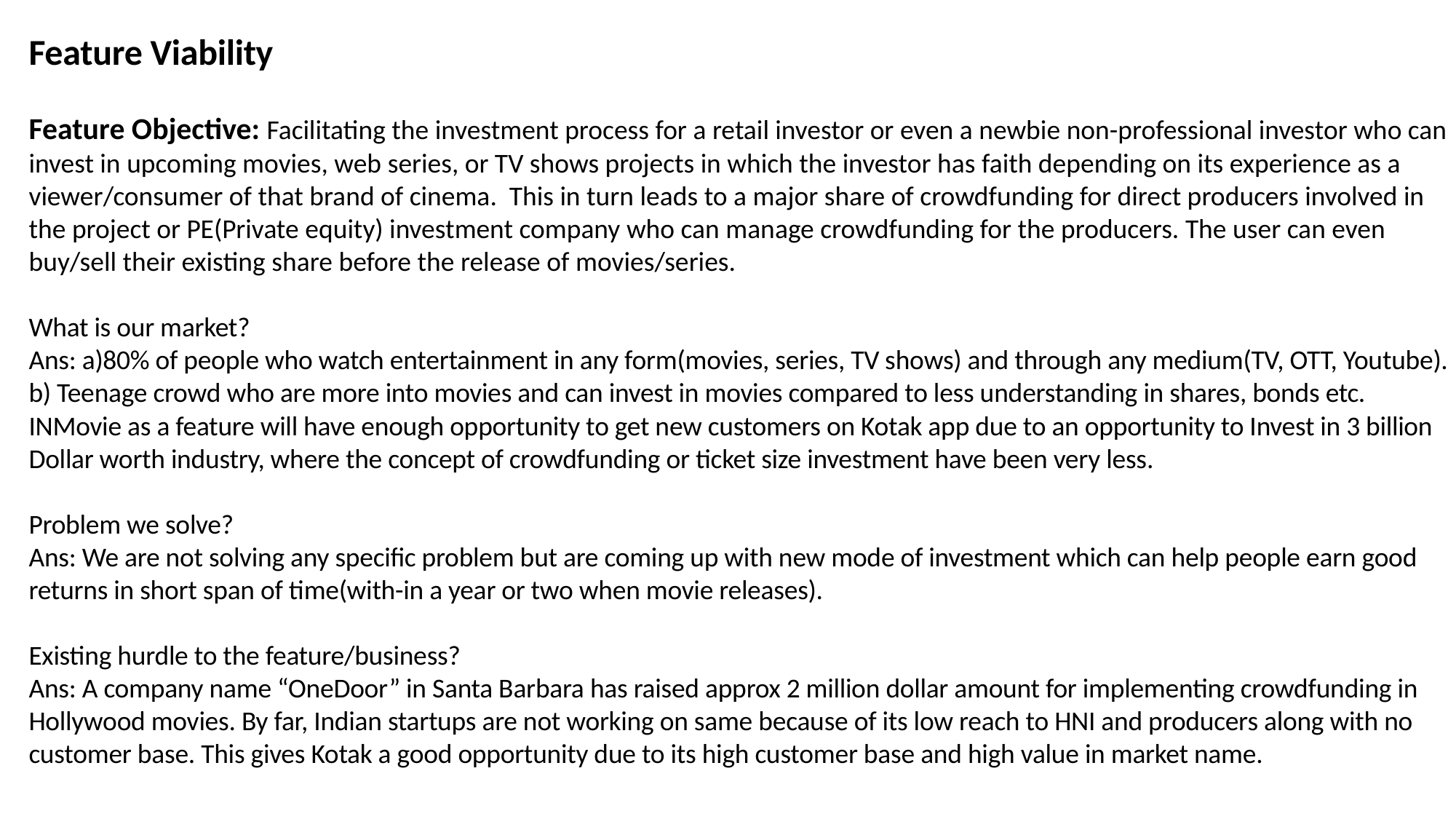

# Feature Viability
Feature Objective: Facilitating the investment process for a retail investor or even a newbie non-professional investor who can invest in upcoming movies, web series, or TV shows projects in which the investor has faith depending on its experience as a viewer/consumer of that brand of cinema.  This in turn leads to a major share of crowdfunding for direct producers involved in the project or PE(Private equity) investment company who can manage crowdfunding for the producers. The user can even buy/sell their existing share before the release of movies/series.

What is our market?
Ans: a)80% of people who watch entertainment in any form(movies, series, TV shows) and through any medium(TV, OTT, Youtube).
b) Teenage crowd who are more into movies and can invest in movies compared to less understanding in shares, bonds etc.
INMovie as a feature will have enough opportunity to get new customers on Kotak app due to an opportunity to Invest in 3 billion
Dollar worth industry, where the concept of crowdfunding or ticket size investment have been very less.

Problem we solve?
Ans: We are not solving any specific problem but are coming up with new mode of investment which can help people earn good returns in short span of time(with-in a year or two when movie releases).

Existing hurdle to the feature/business?
Ans: A company name “OneDoor” in Santa Barbara has raised approx 2 million dollar amount for implementing crowdfunding in Hollywood movies. By far, Indian startups are not working on same because of its low reach to HNI and producers along with no customer base. This gives Kotak a good opportunity due to its high customer base and high value in market name.